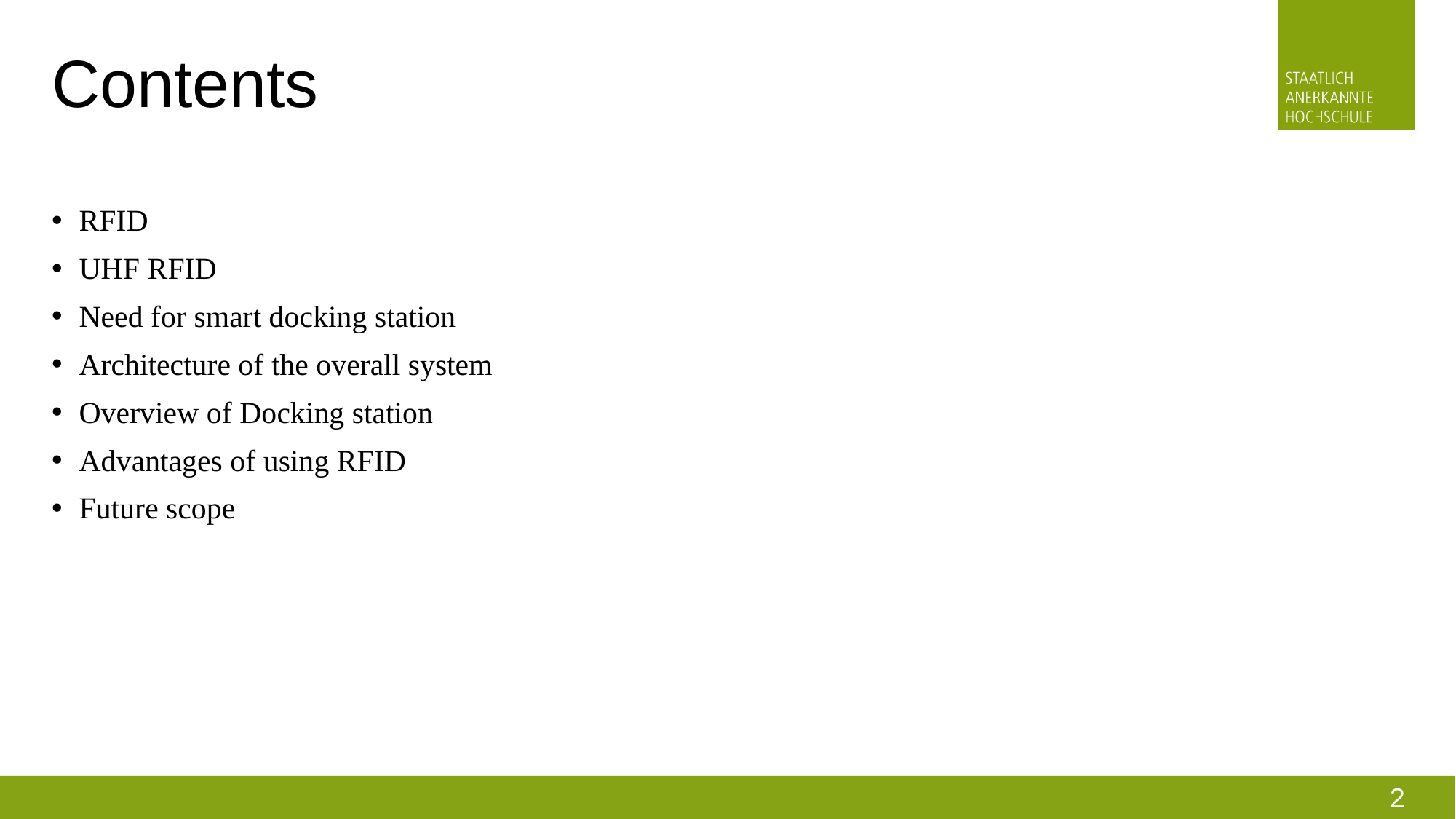

# Contents
RFID
UHF RFID
Need for smart docking station
Architecture of the overall system
Overview of Docking station
Advantages of using RFID
Future scope

2